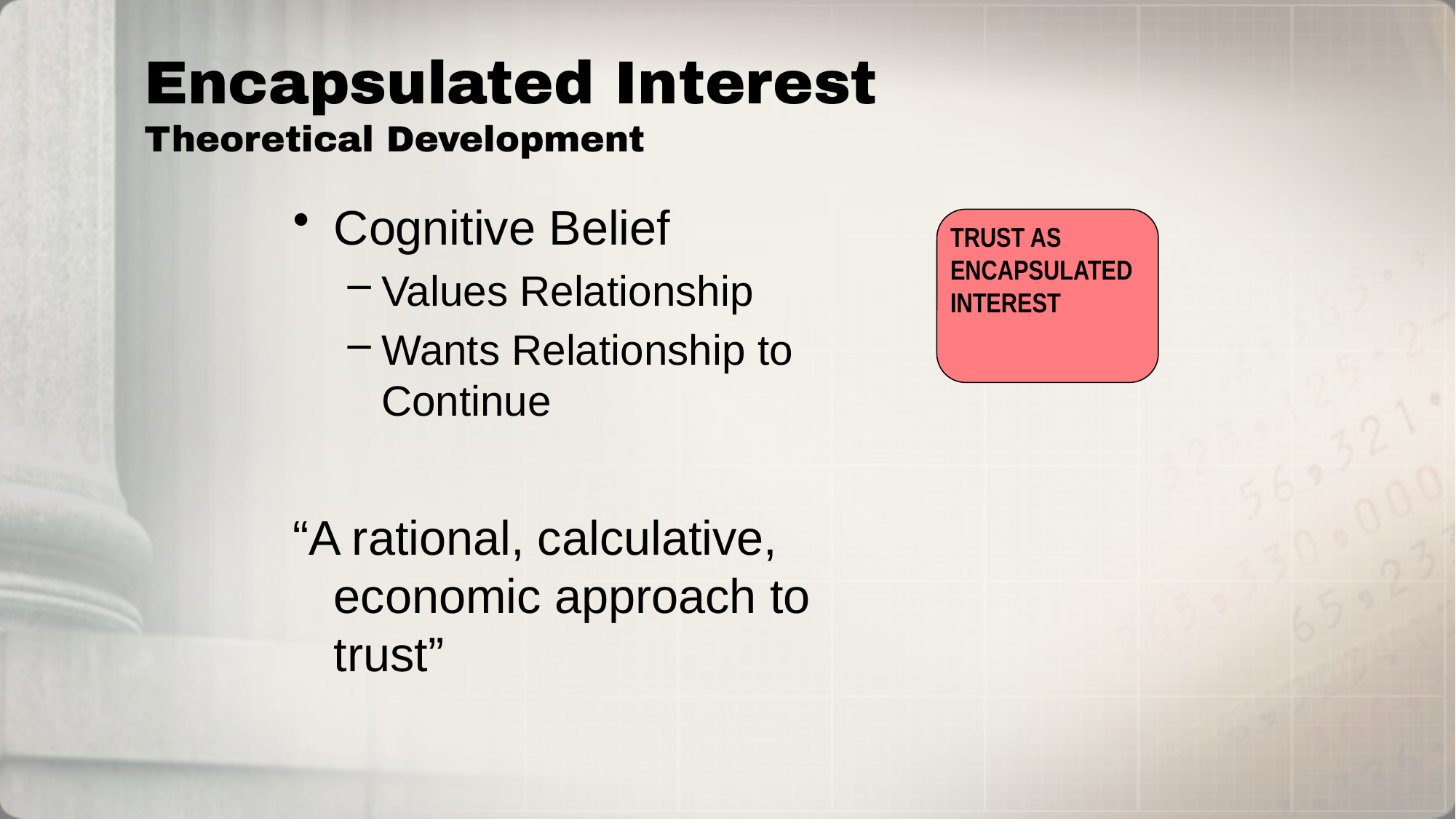

# Encapsulated Interest Theoretical Development
Cognitive Belief
Values Relationship
Wants Relationship to Continue

“A rational, calculative, economic approach to trust”
TRUST AS ENCAPSULATED INTEREST